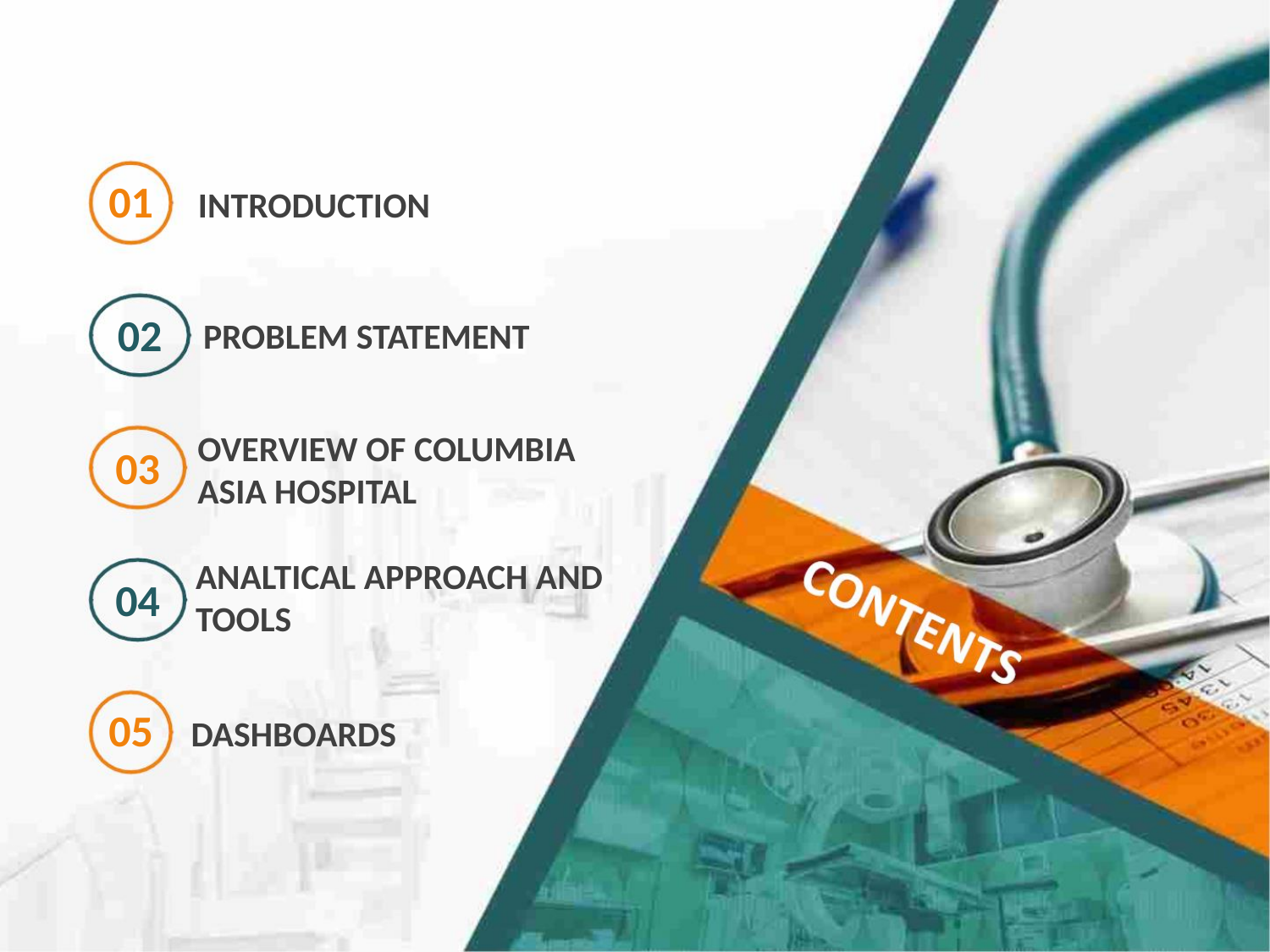

01 INTRODUCTION
02
03
04
PROBLEM STATEMENT
OVERVIEW OF COLUMBIA
ASIA HOSPITAL
ANALTICAL APPROACH AND
TOOLS
05 DASHBOARDS